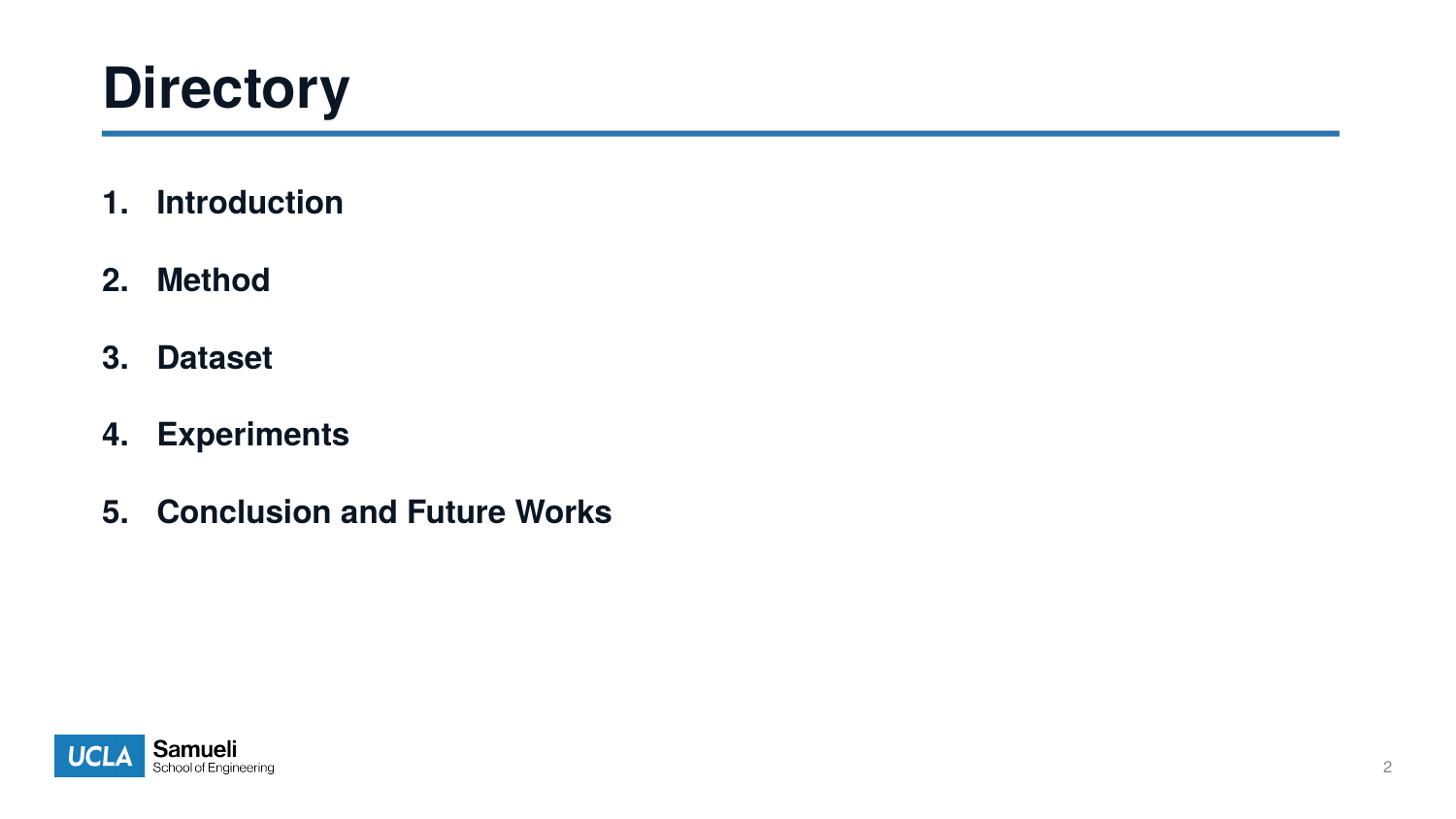

# Directory
Introduction

Method

Dataset

Experiments

Conclusion and Future Works
2